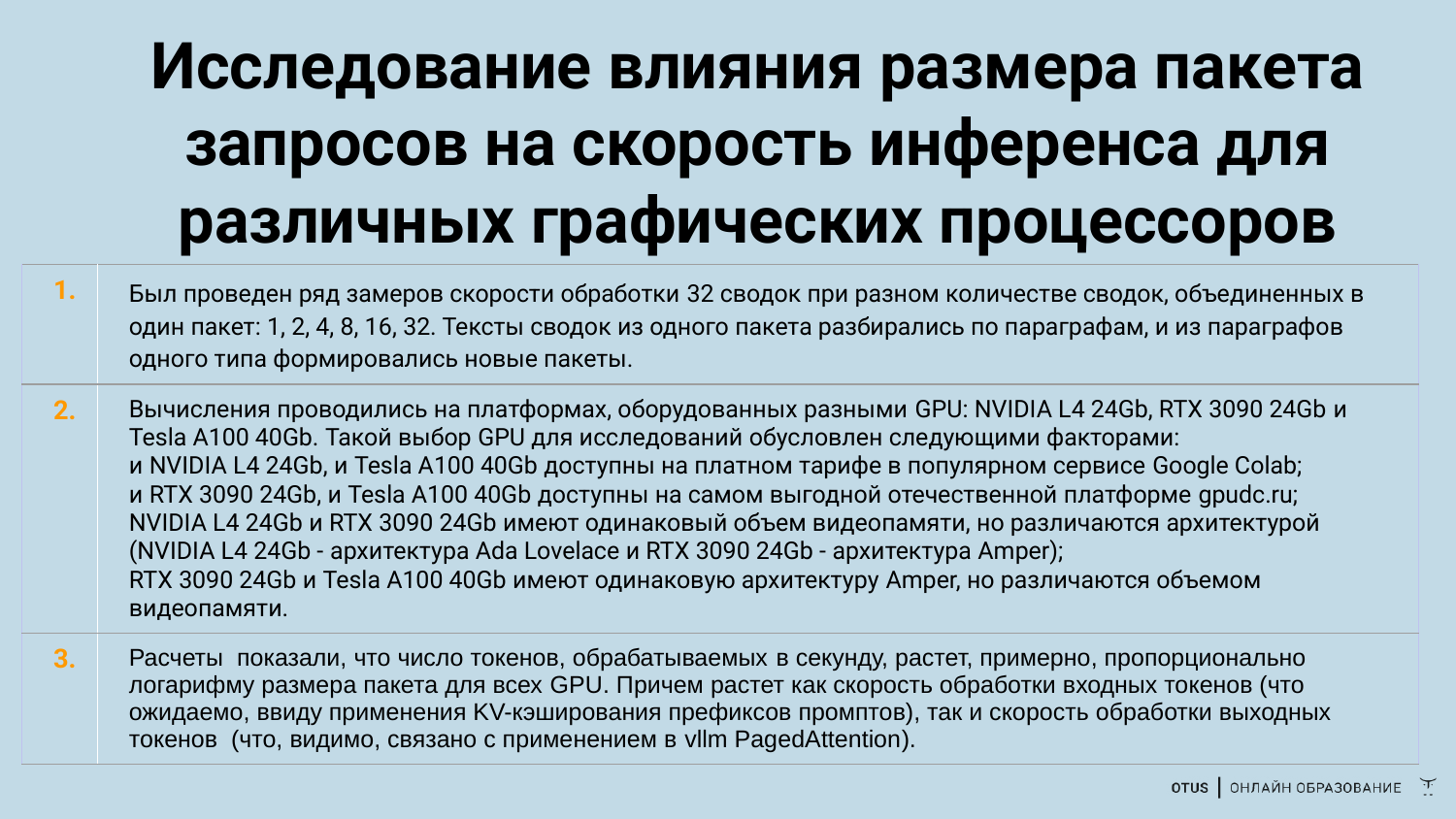

# Исследование влияния размера пакета запросов на скорость инференса для различных графических процессоров
| 1. | Был проведен ряд замеров скорости обработки 32 сводок при разном количестве сводок, объединенных в один пакет: 1, 2, 4, 8, 16, 32. Тексты сводок из одного пакета разбирались по параграфам, и из параграфов одного типа формировались новые пакеты. |
| --- | --- |
| 2. | Вычисления проводились на платформах, оборудованных разными GPU: NVIDIA L4 24Gb, RTX 3090 24Gb и Tesla A100 40Gb. Такой выбор GPU для исследований обусловлен следующими факторами: и NVIDIA L4 24Gb, и Tesla A100 40Gb доступны на платном тарифе в популярном сервисе Google Colab; и RTX 3090 24Gb, и Tesla A100 40Gb доступны на самом выгодной отечественной платформе gpudc.ru; NVIDIA L4 24Gb и RTX 3090 24Gb имеют одинаковый объем видеопамяти, но различаются архитектурой (NVIDIA L4 24Gb - архитектура Ada Lovelace и RTX 3090 24Gb - архитектура Amper); RTX 3090 24Gb и Tesla A100 40Gb имеют одинаковую архитектуру Amper, но различаются объемом видеопамяти. |
| 3. | Расчеты показали, что число токенов, обрабатываемых в секунду, растет, примерно, пропорционально логарифму размера пакета для всех GPU. Причем растет как скорость обработки входных токенов (что ожидаемо, ввиду применения KV-кэширования префиксов промптов), так и скорость обработки выходных токенов (что, видимо, связано с применением в vllm PagedAttention). |